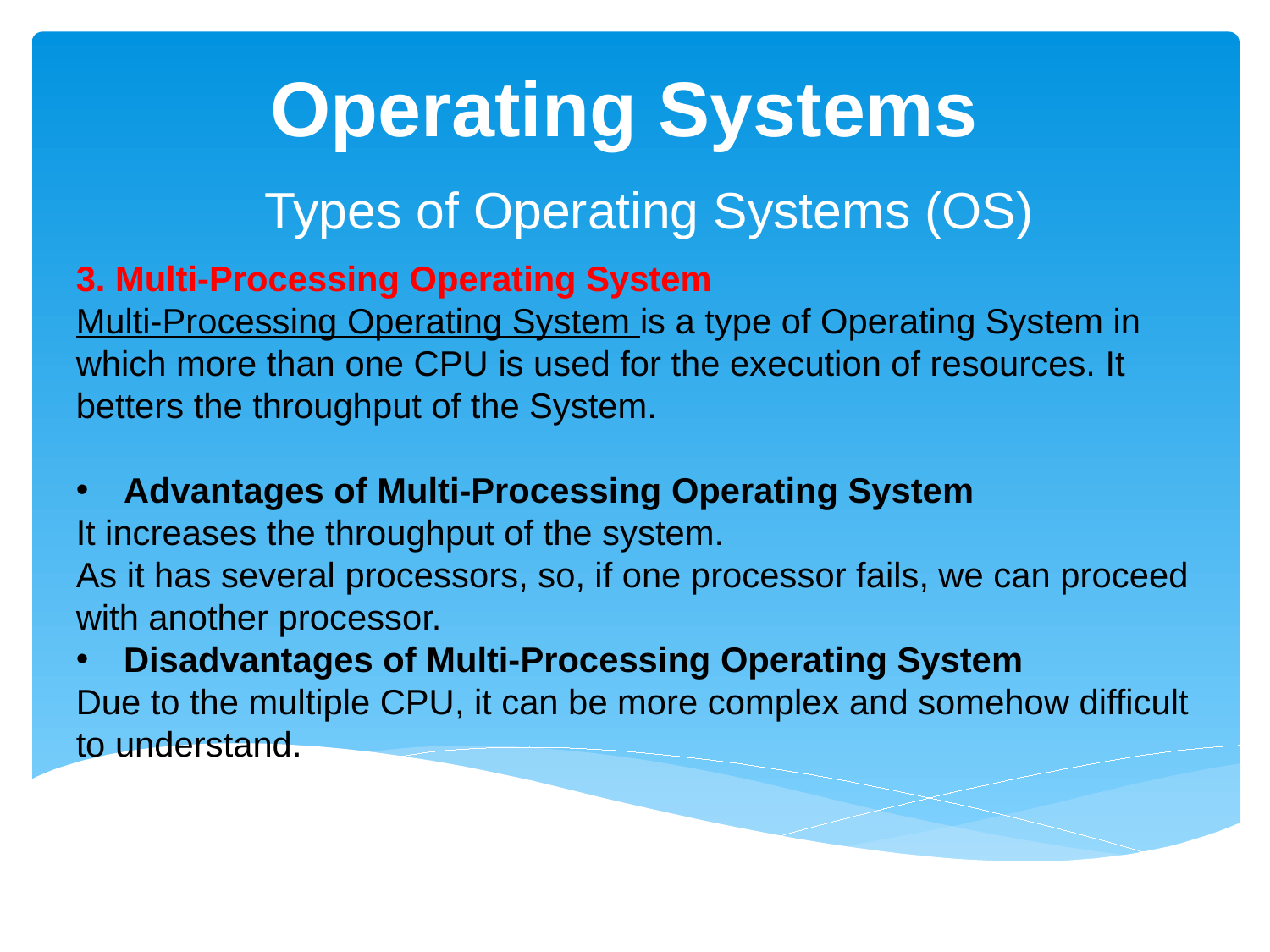

# Operating Systems
  Types of Operating Systems (OS)

3. Multi-Processing Operating System
Multi-Processing Operating System is a type of Operating System in which more than one CPU is used for the execution of resources. It betters the throughput of the System.

Advantages of Multi-Processing Operating System
It increases the throughput of the system.
As it has several processors, so, if one processor fails, we can proceed with another processor.
Disadvantages of Multi-Processing Operating System
Due to the multiple CPU, it can be more complex and somehow difficult to understand.